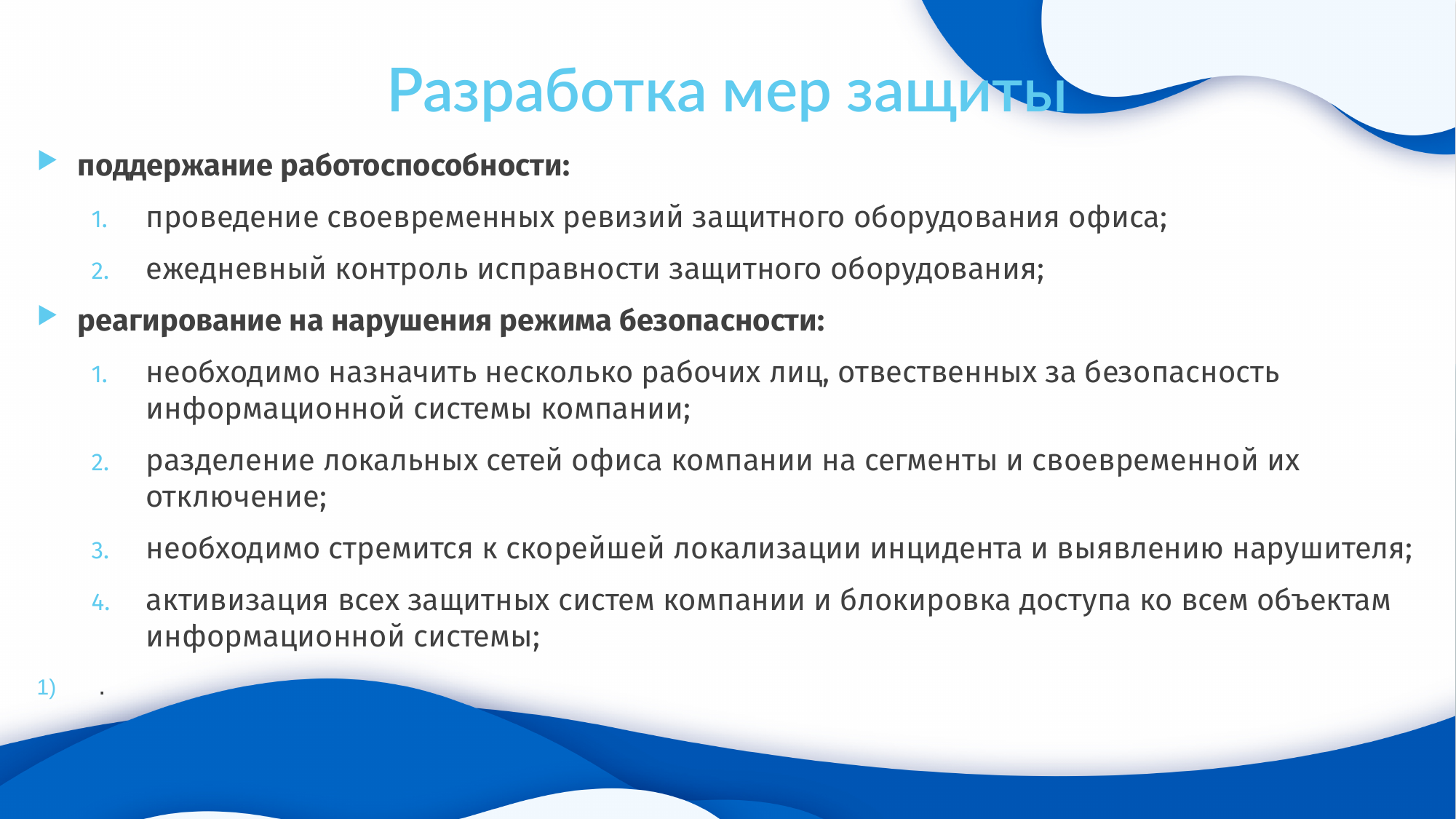

# Разработка мер защиты
поддержание работоспособности:
проведение своевременных ревизий защитного оборудования офиса;
ежедневный контроль исправности защитного оборудования;
реагирование на нарушения режима безопасности:
необходимо назначить несколько рабочих лиц, отвественных за безопасность информационной системы компании;
разделение локальных сетей офиса компании на сегменты и своевременной их отключение;
необходимо стремится к скорейшей локализации инцидента и выявлению нарушителя;
активизация всех защитных систем компании и блокировка доступа ко всем объектам информационной системы;
.